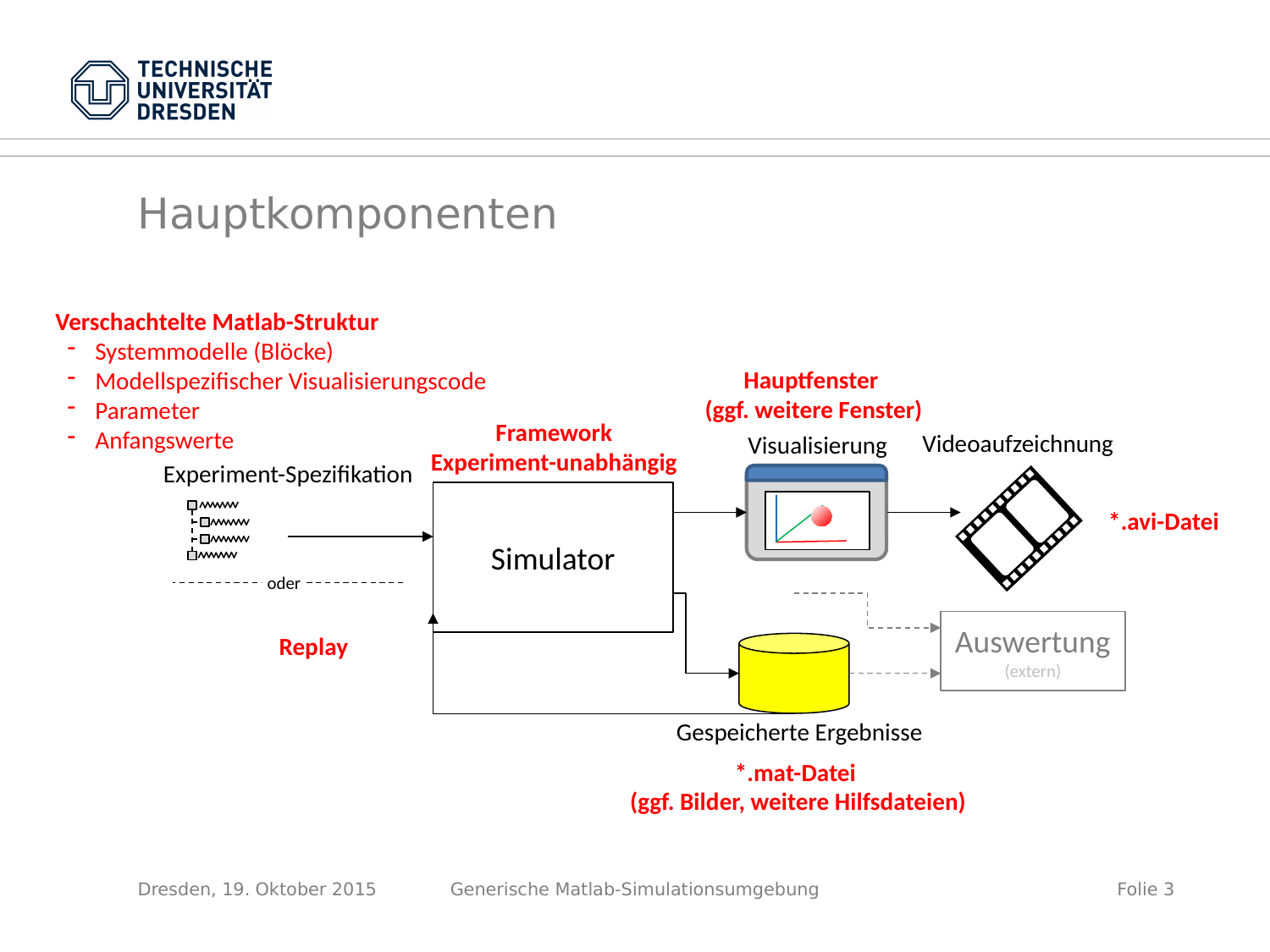

Hauptkomponenten
Verschachtelte Matlab-Struktur
Systemmodelle (Blöcke)
Modellspezifischer Visualisierungscode
Parameter
Anfangswerte
Hauptfenster
(ggf. weitere Fenster)
Framework
Experiment-unabhängig
Videoaufzeichnung
Visualisierung
Experiment-Spezifikation

Simulator

*.avi-Datei
oder

Auswertung
(extern)
Replay

Gespeicherte Ergebnisse
*.mat-Datei
(ggf. Bilder, weitere Hilfsdateien)
Dresden, 19. Oktober 2015
Generische Matlab-Simulationsumgebung
Folie 3